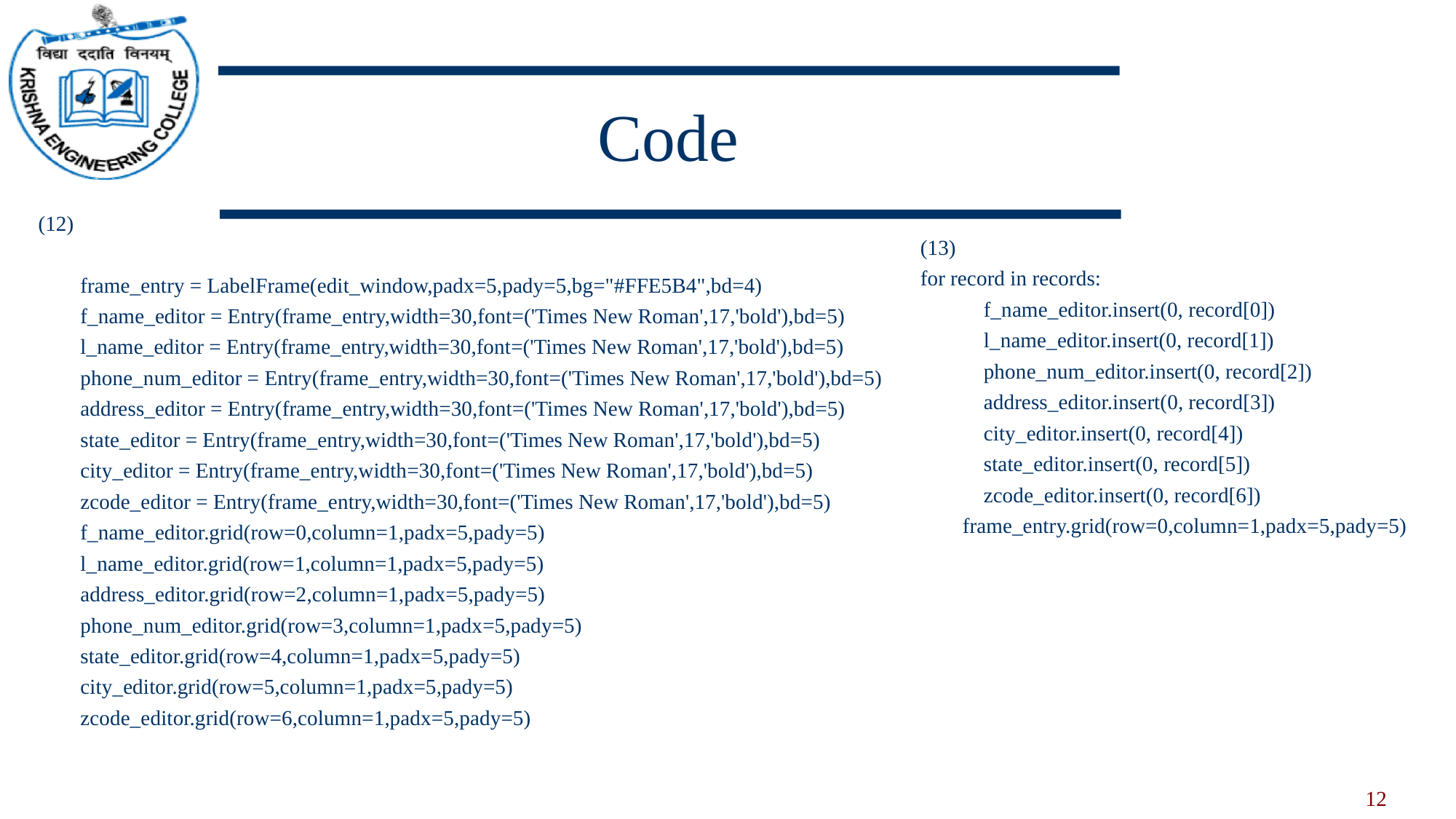

# Code
(12)

        frame_entry = LabelFrame(edit_window,padx=5,pady=5,bg="#FFE5B4",bd=4)
        f_name_editor = Entry(frame_entry,width=30,font=('Times New Roman',17,'bold'),bd=5)
        l_name_editor = Entry(frame_entry,width=30,font=('Times New Roman',17,'bold'),bd=5)
        phone_num_editor = Entry(frame_entry,width=30,font=('Times New Roman',17,'bold'),bd=5)
        address_editor = Entry(frame_entry,width=30,font=('Times New Roman',17,'bold'),bd=5)
        state_editor = Entry(frame_entry,width=30,font=('Times New Roman',17,'bold'),bd=5)
        city_editor = Entry(frame_entry,width=30,font=('Times New Roman',17,'bold'),bd=5)
        zcode_editor = Entry(frame_entry,width=30,font=('Times New Roman',17,'bold'),bd=5)
        f_name_editor.grid(row=0,column=1,padx=5,pady=5)
        l_name_editor.grid(row=1,column=1,padx=5,pady=5)
        address_editor.grid(row=2,column=1,padx=5,pady=5)
        phone_num_editor.grid(row=3,column=1,padx=5,pady=5)
        state_editor.grid(row=4,column=1,padx=5,pady=5)
        city_editor.grid(row=5,column=1,padx=5,pady=5)
        zcode_editor.grid(row=6,column=1,padx=5,pady=5)

(13)
for record in records:
            f_name_editor.insert(0, record[0])
            l_name_editor.insert(0, record[1])
            phone_num_editor.insert(0, record[2])
            address_editor.insert(0, record[3])
            city_editor.insert(0, record[4])
            state_editor.insert(0, record[5])
            zcode_editor.insert(0, record[6])
        frame_entry.grid(row=0,column=1,padx=5,pady=5)
12